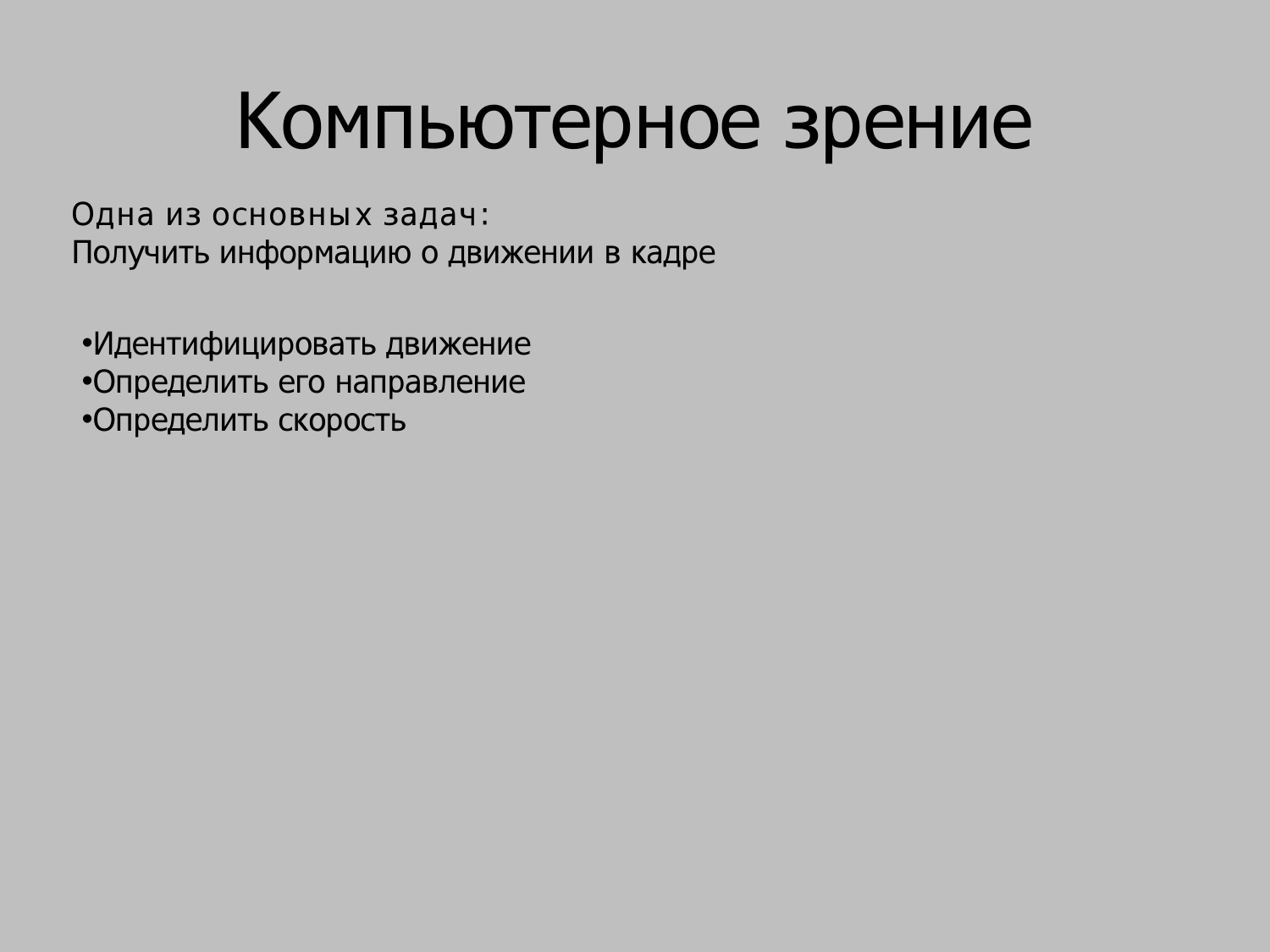

# Компьютерное зрение
Одна из основных задач:
Получить информацию о движении в кадре
Идентифицировать движение
Определить его направление
Определить скорость